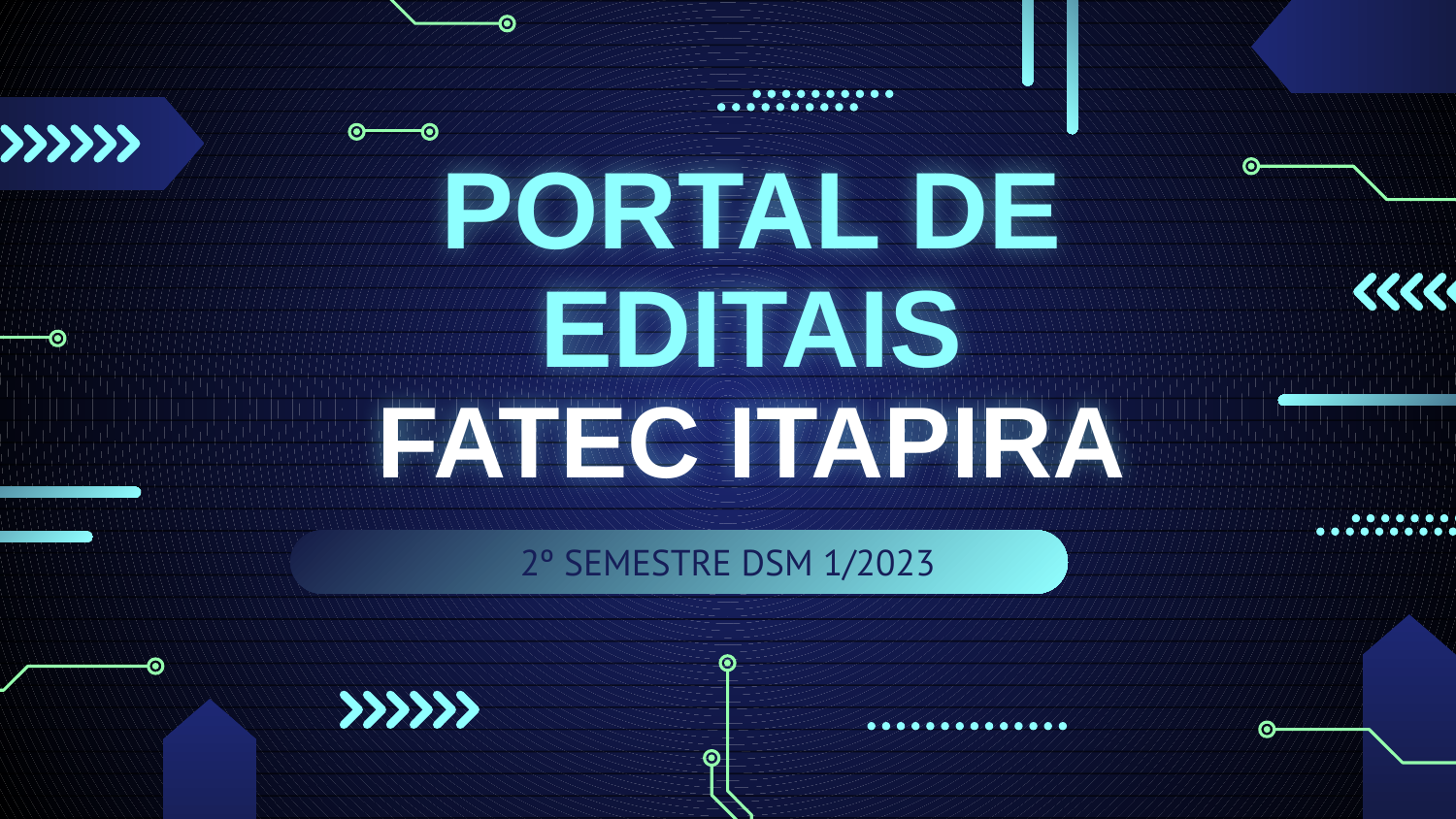

# PORTAL DE EDITAIS FATEC ITAPIRA

2º SEMESTRE DSM 1/2023